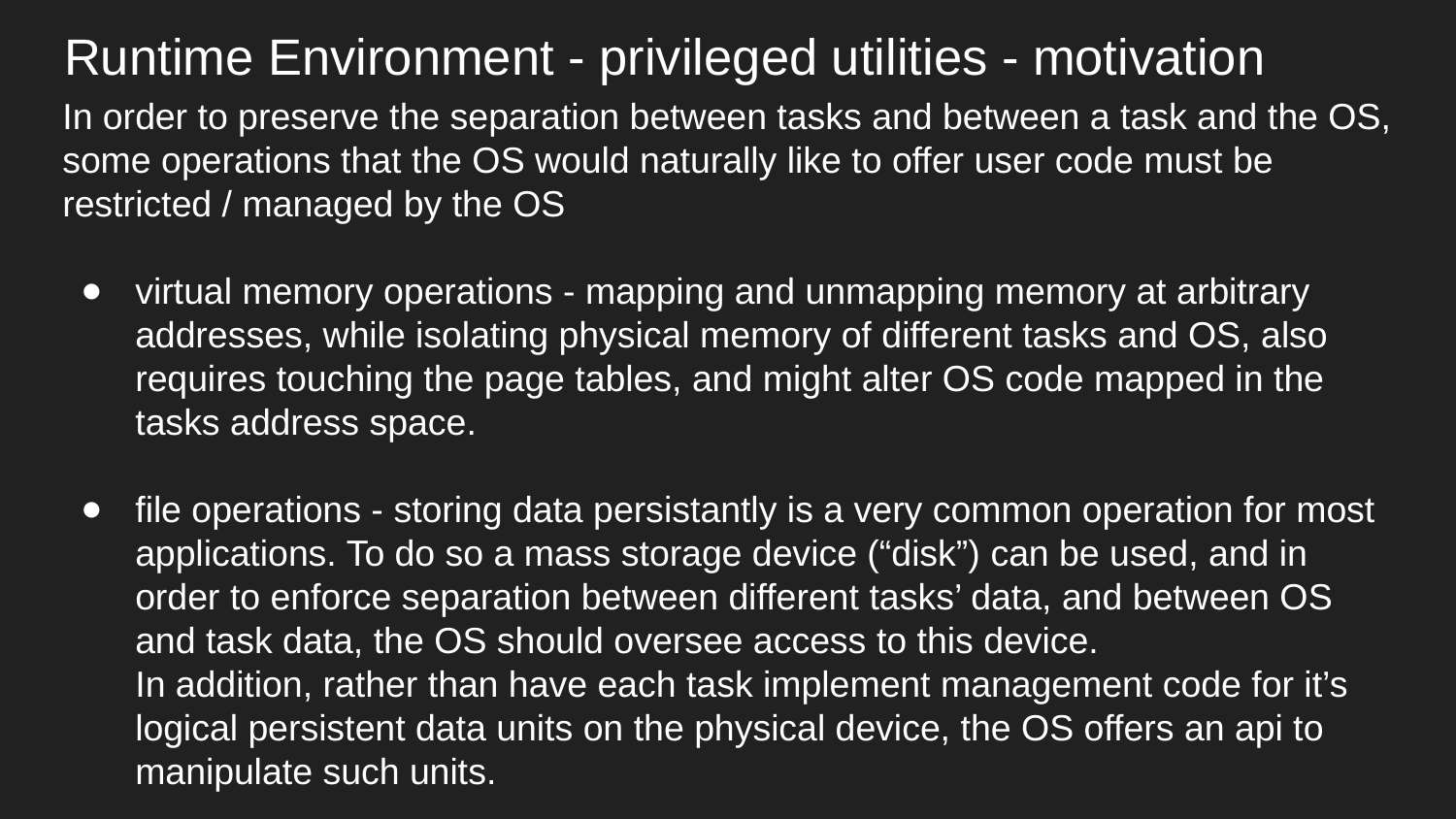

Runtime Environment - privileged utilities - motivation
In order to preserve the separation between tasks and between a task and the OS, some operations that the OS would naturally like to offer user code must be restricted / managed by the OS

virtual memory operations - mapping and unmapping memory at arbitrary addresses, while isolating physical memory of different tasks and OS, also requires touching the page tables, and might alter OS code mapped in the tasks address space.

file operations - storing data persistantly is a very common operation for most applications. To do so a mass storage device (“disk”) can be used, and in order to enforce separation between different tasks’ data, and between OS and task data, the OS should oversee access to this device.
In addition, rather than have each task implement management code for it’s logical persistent data units on the physical device, the OS offers an api to manipulate such units.